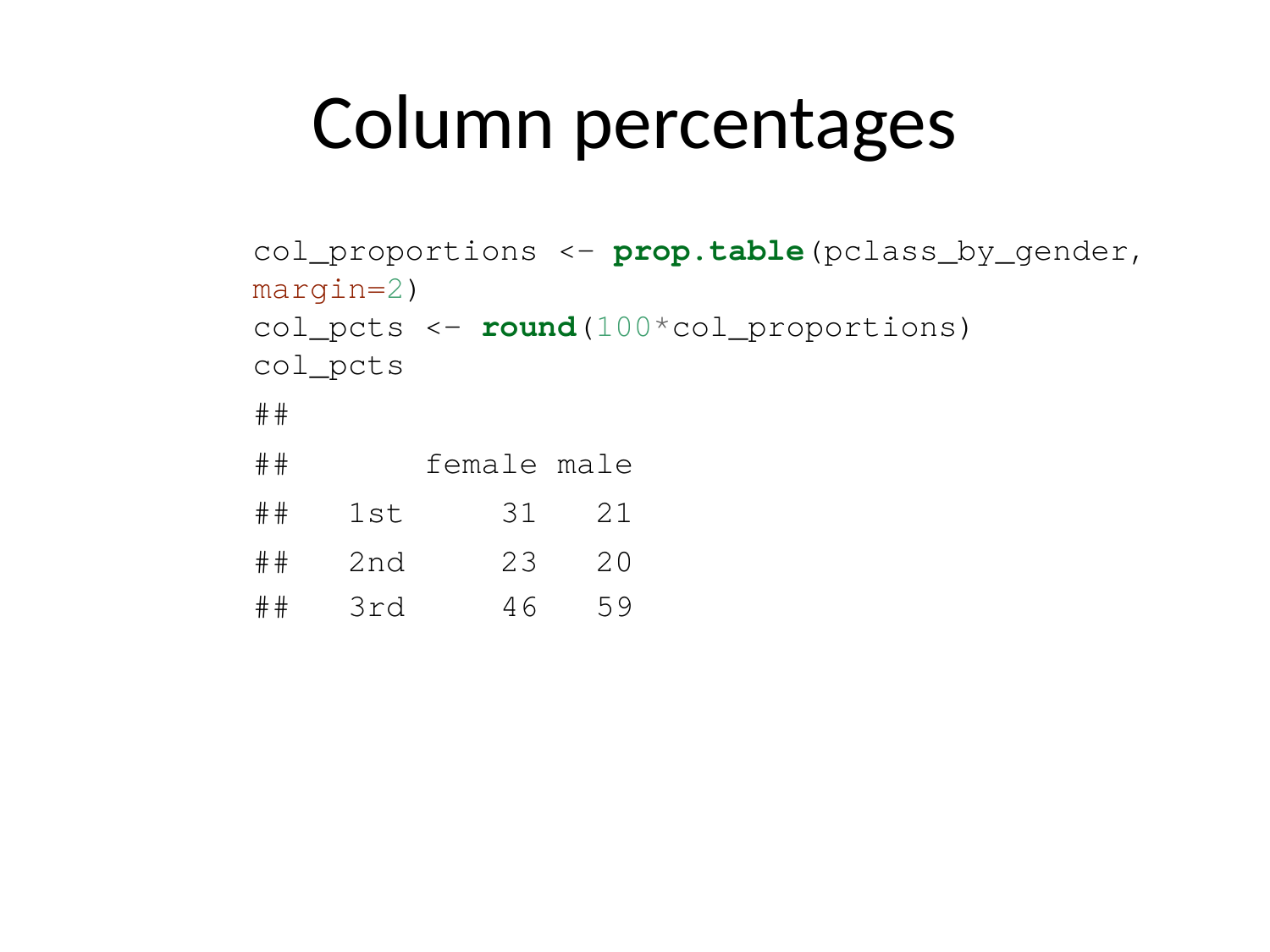

# Column percentages
col_proportions <- prop.table(pclass_by_gender, margin=2)
col_pcts <- round(100*col_proportions)
col_pcts
##
##       female male
##   1st     31   21
##   2nd     23   20
##   3rd     46   59